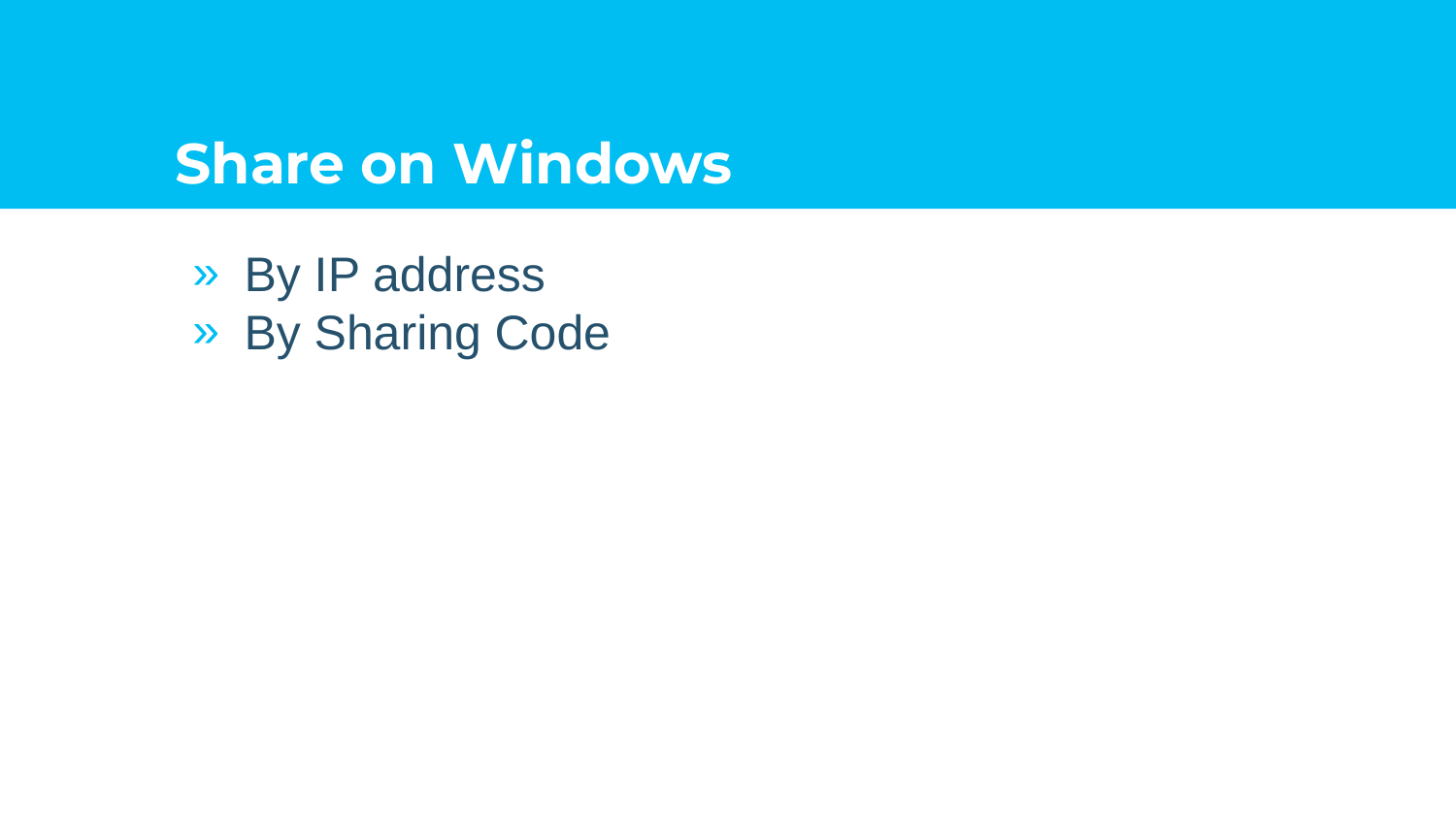

# Share on Windows
By IP address
By Sharing Code